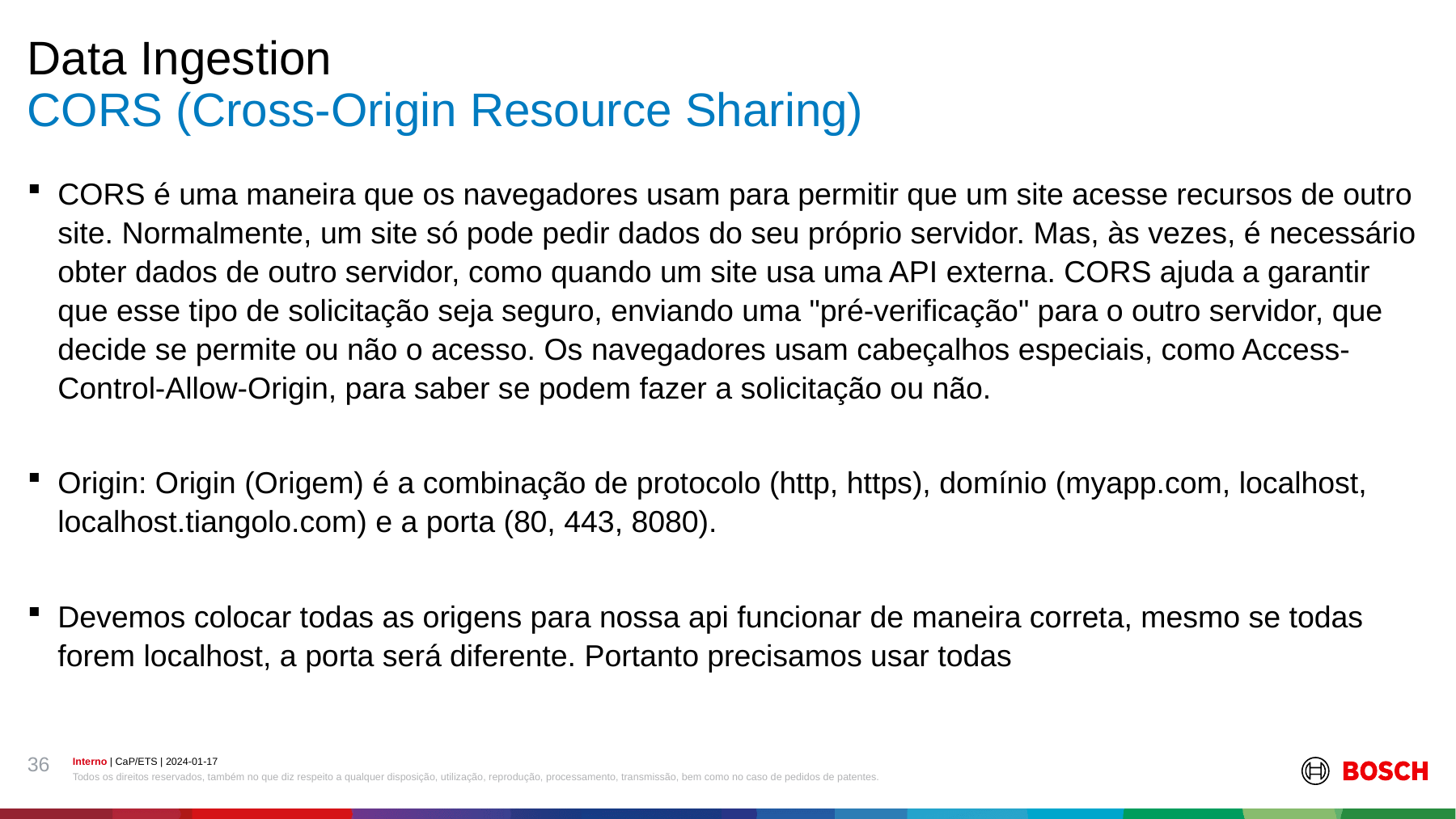

Data Ingestion
# CORS (Cross-Origin Resource Sharing)
CORS é uma maneira que os navegadores usam para permitir que um site acesse recursos de outro site. Normalmente, um site só pode pedir dados do seu próprio servidor. Mas, às vezes, é necessário obter dados de outro servidor, como quando um site usa uma API externa. CORS ajuda a garantir que esse tipo de solicitação seja seguro, enviando uma "pré-verificação" para o outro servidor, que decide se permite ou não o acesso. Os navegadores usam cabeçalhos especiais, como Access-Control-Allow-Origin, para saber se podem fazer a solicitação ou não.

Origin: Origin (Origem) é a combinação de protocolo (http, https), domínio (myapp.com, localhost, localhost.tiangolo.com) e a porta (80, 443, 8080).

Devemos colocar todas as origens para nossa api funcionar de maneira correta, mesmo se todas forem localhost, a porta será diferente. Portanto precisamos usar todas
36